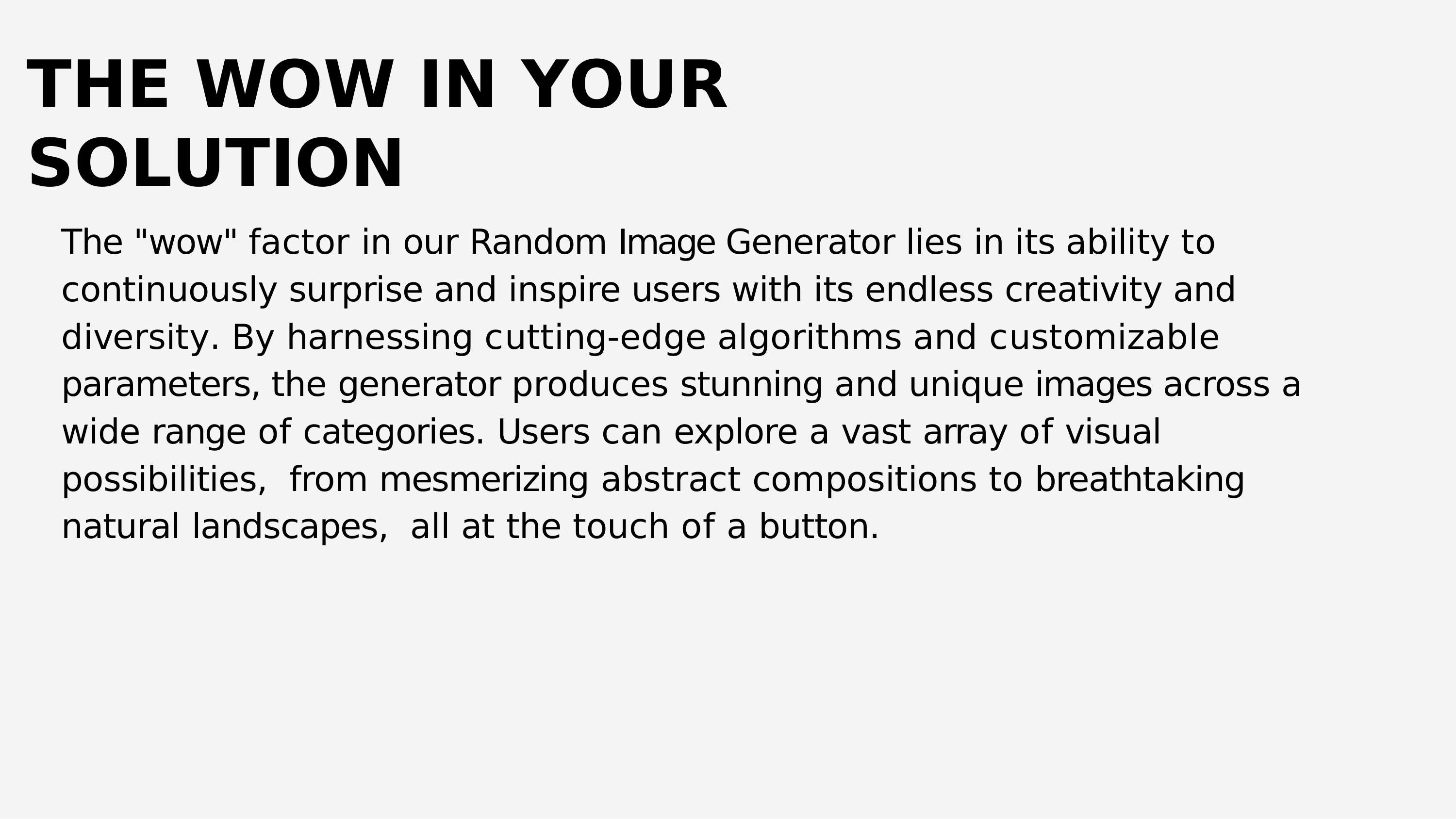

# THE WOW IN YOUR SOLUTION
The "wow" factor in our Random Image Generator lies in its ability to  continuously surprise and inspire users with its endless creativity and  diversity. By harnessing cutting-edge algorithms and customizable  parameters, the generator produces stunning and unique images across a  wide range of categories. Users can explore a vast array of visual possibilities,  from mesmerizing abstract compositions to breathtaking natural landscapes,  all at the touch of a button.